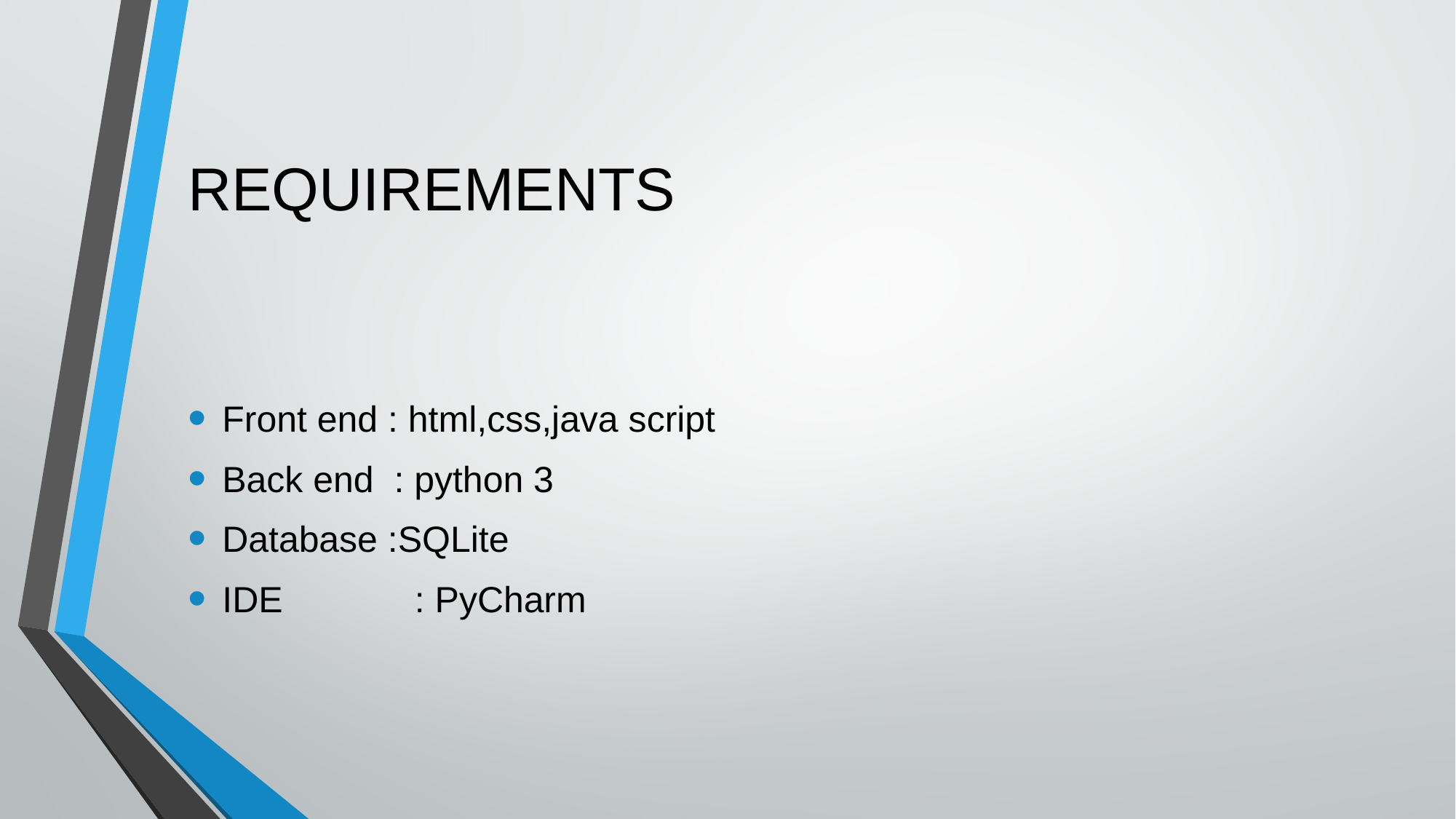

# REQUIREMENTS

Front end : html,css,java script
Back end  : python 3
Database :SQLite
IDE             : PyCharm